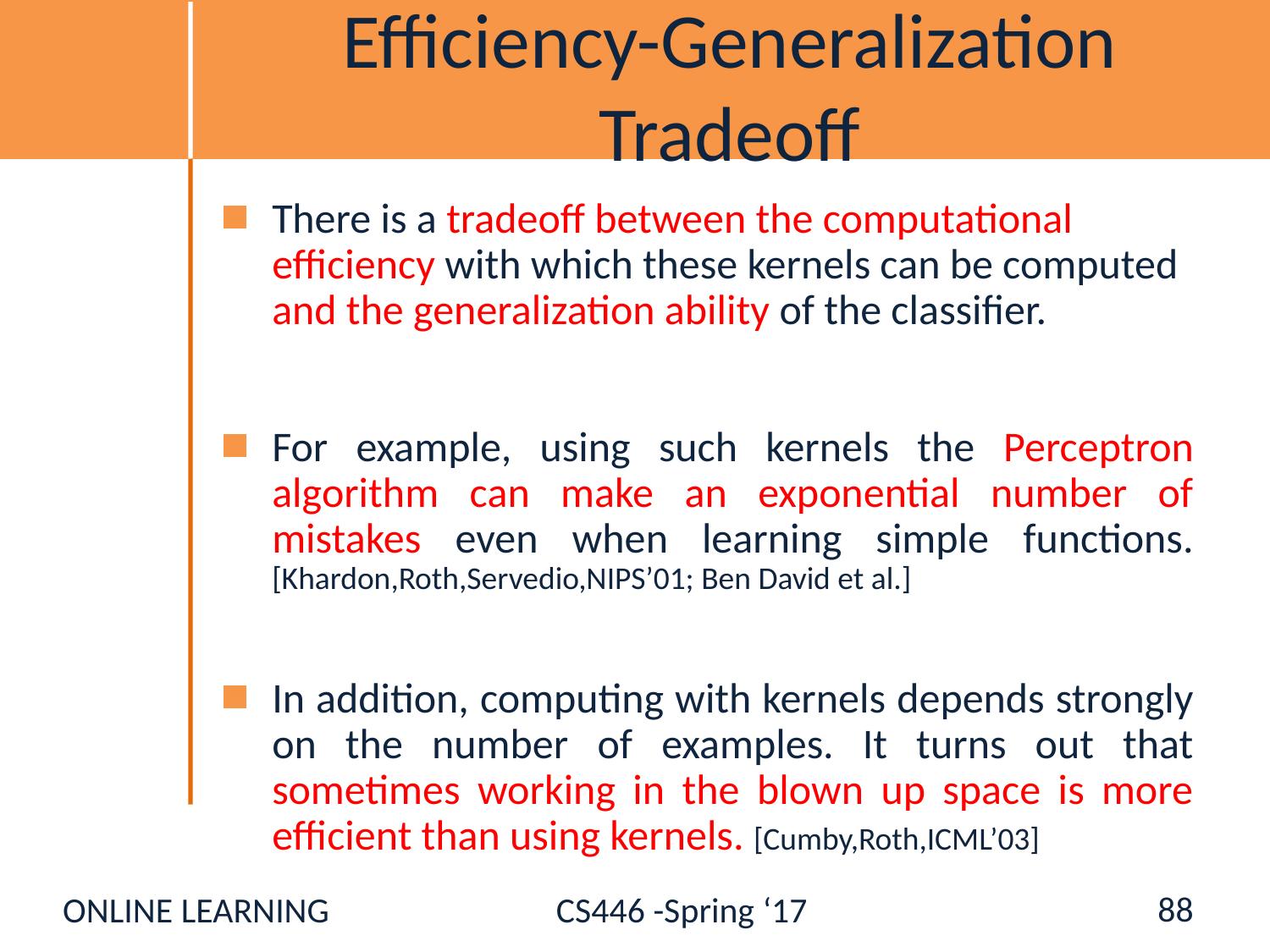

# Efficiency-Generalization Tradeoff
There is a tradeoff between the computational efficiency with which these kernels can be computed and the generalization ability of the classifier.

For example, using such kernels the Perceptron algorithm can make an exponential number of mistakes even when learning simple functions. [Khardon,Roth,Servedio,NIPS’01; Ben David et al.]

In addition, computing with kernels depends strongly on the number of examples. It turns out that sometimes working in the blown up space is more efficient than using kernels. [Cumby,Roth,ICML’03]

88